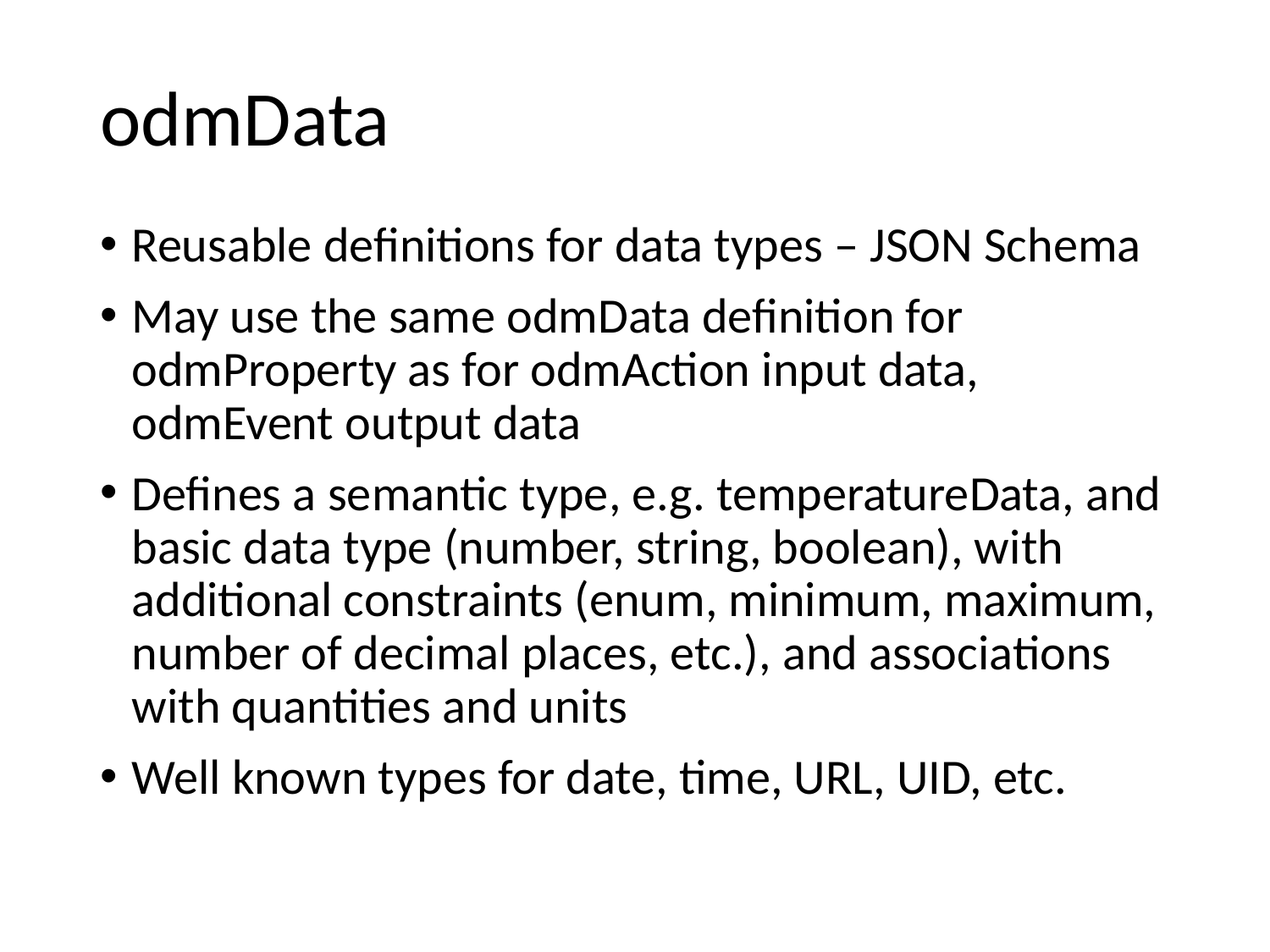

# odmData
Reusable definitions for data types – JSON Schema
May use the same odmData definition for odmProperty as for odmAction input data, odmEvent output data
Defines a semantic type, e.g. temperatureData, and basic data type (number, string, boolean), with additional constraints (enum, minimum, maximum, number of decimal places, etc.), and associations with quantities and units
Well known types for date, time, URL, UID, etc.